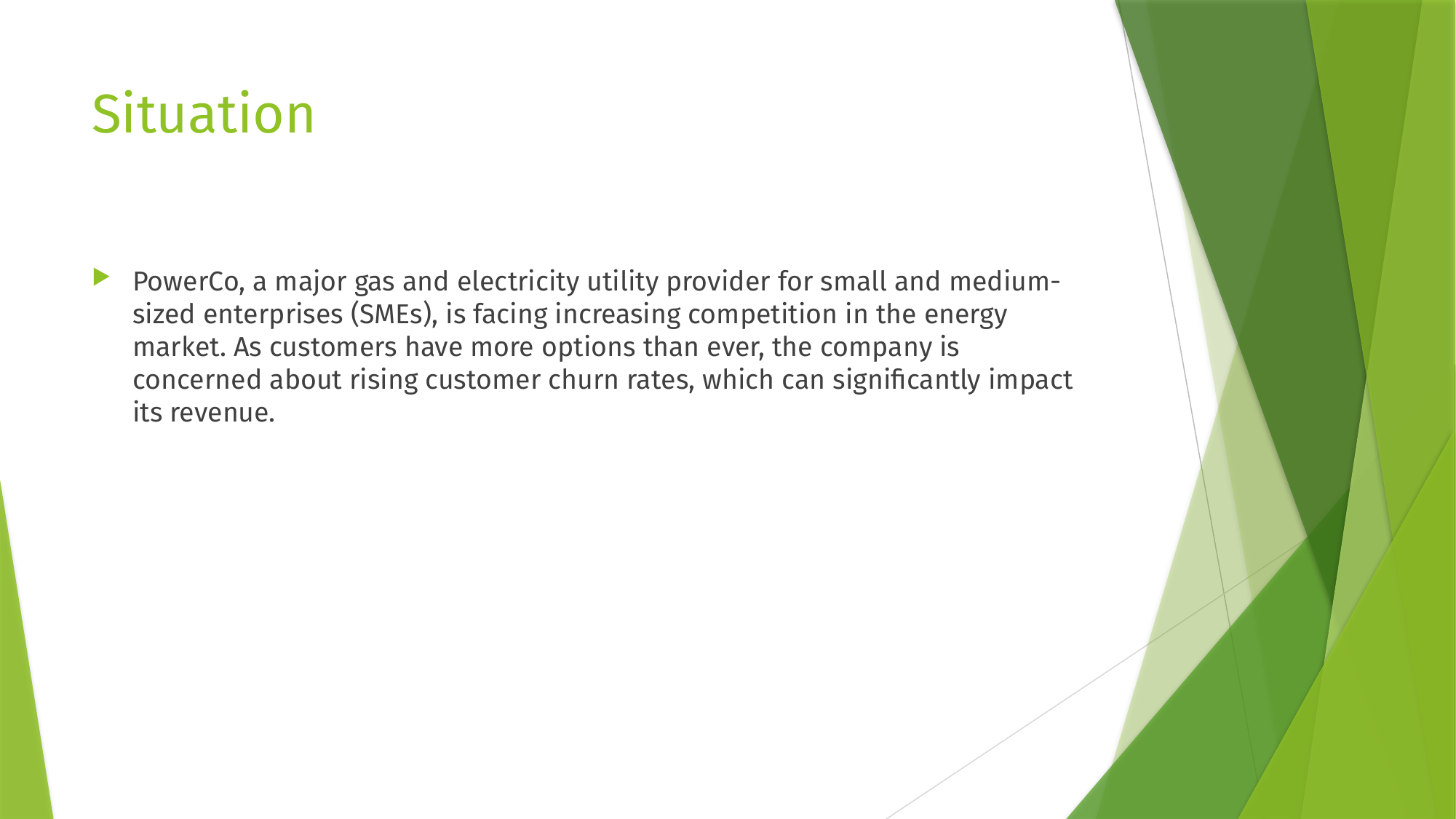

# Situation
PowerCo, a major gas and electricity utility provider for small and medium-sized enterprises (SMEs), is facing increasing competition in the energy market. As customers have more options than ever, the company is concerned about rising customer churn rates, which can significantly impact its revenue.